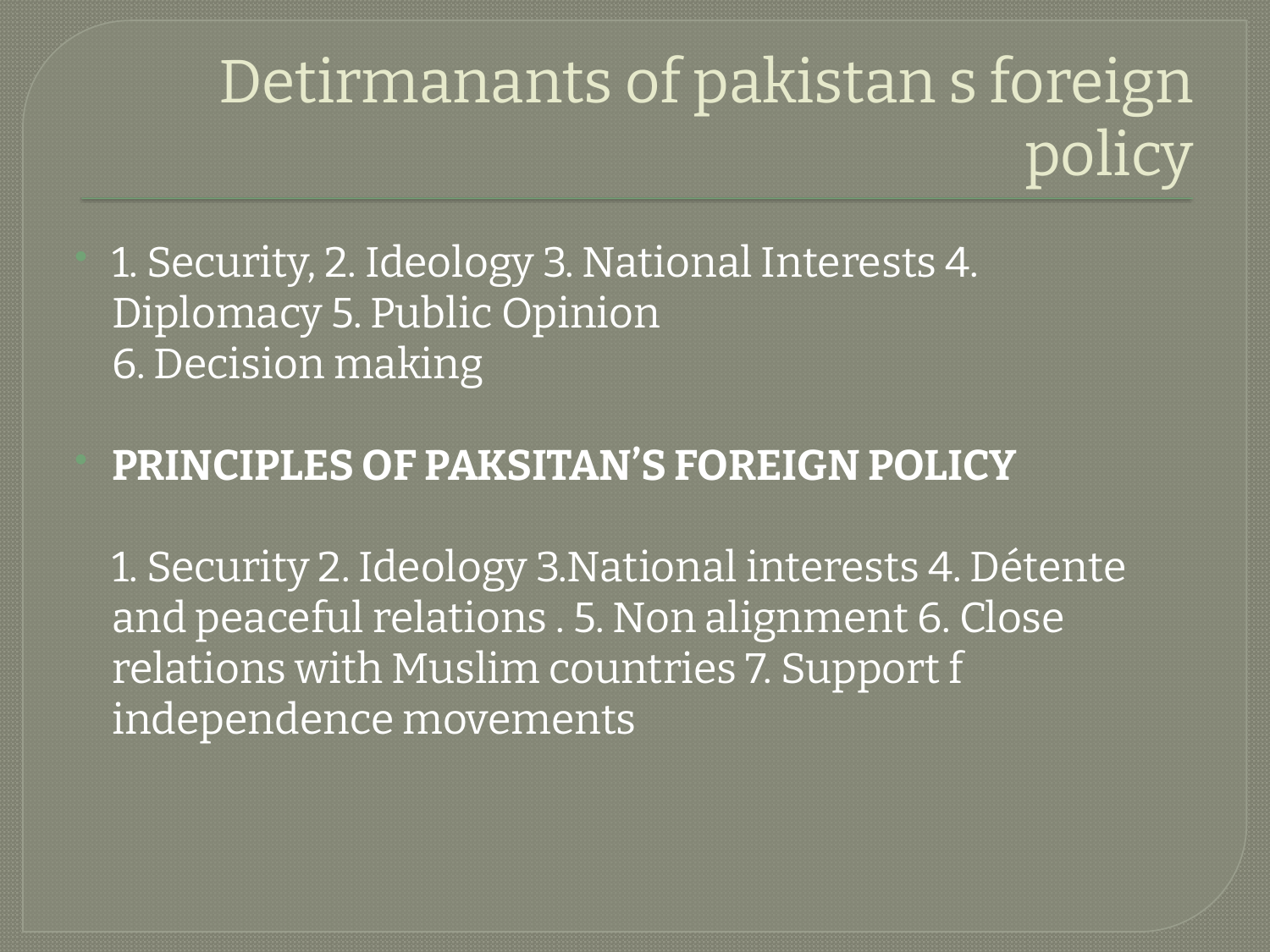

# Detirmanants of pakistan s foreign policy
1. Security, 2. Ideology 3. National Interests 4. Diplomacy 5. Public Opinion 
6. Decision making

PRINCIPLES OF PAKSITAN’S FOREIGN POLICY 
1. Security 2. Ideology 3.National interests 4. Détente and peaceful relations . 5. Non alignment 6. Close relations with Muslim countries 7. Support f independence movements